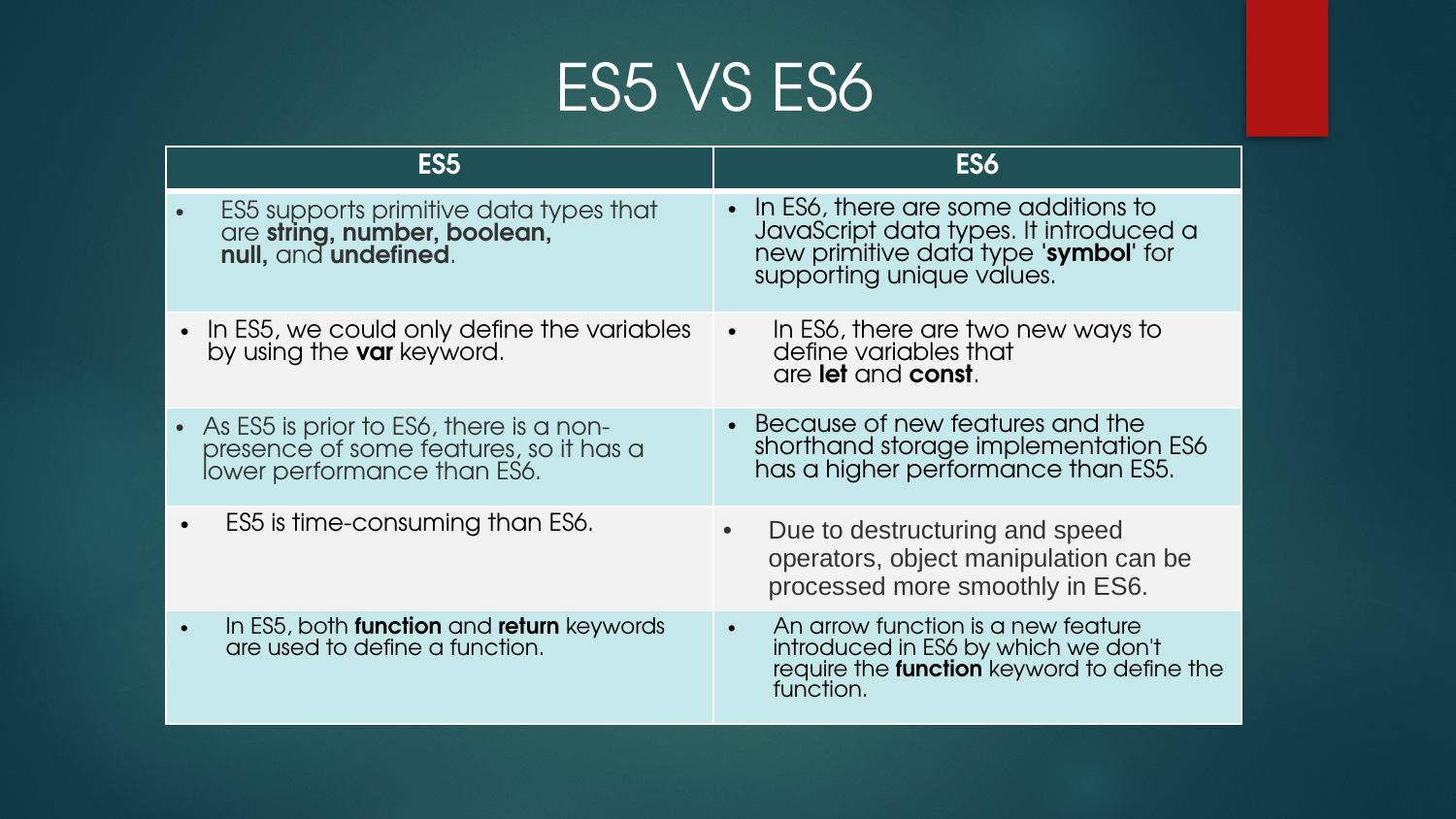

ES5 VS ES6
| ES5 | ES6 |
| --- | --- |
| ES5 supports primitive data types that are string, number, boolean, null, and undefined. | In ES6, there are some additions to JavaScript data types. It introduced a new primitive data type 'symbol' for supporting unique values. |
| In ES5, we could only define the variables by using the var keyword. | In ES6, there are two new ways to define variables that are let and const. |
| As ES5 is prior to ES6, there is a non-presence of some features, so it has a lower performance than ES6. | Because of new features and the shorthand storage implementation ES6 has a higher performance than ES5. |
| ES5 is time-consuming than ES6. | Due to destructuring and speed operators, object manipulation can be processed more smoothly in ES6. |
| In ES5, both function and return keywords are used to define a function. | An arrow function is a new feature introduced in ES6 by which we don't require the function keyword to define the function. |